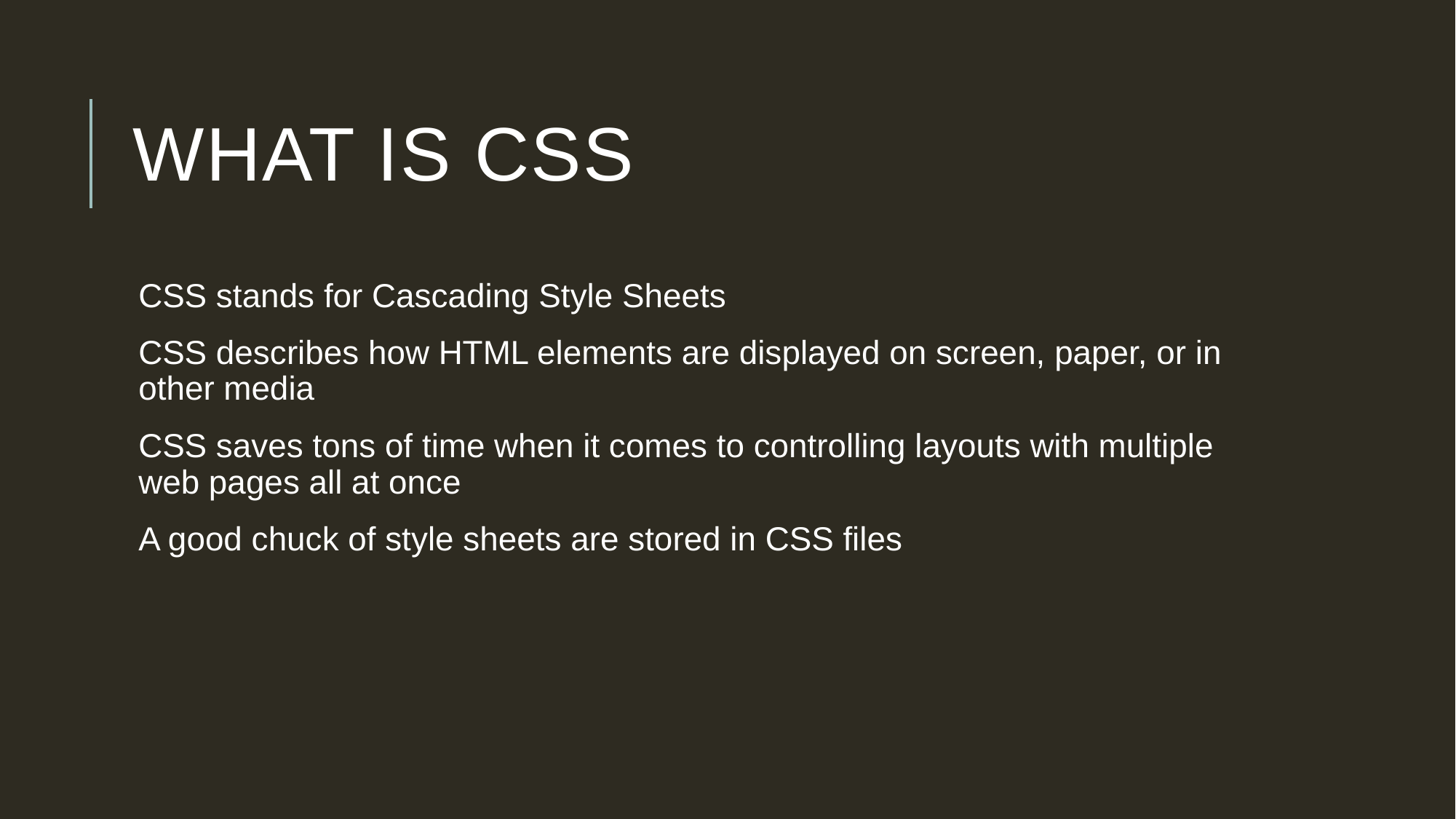

# What is CSS
CSS stands for Cascading Style Sheets
CSS describes how HTML elements are displayed on screen, paper, or in other media
CSS saves tons of time when it comes to controlling layouts with multiple web pages all at once
A good chuck of style sheets are stored in CSS files